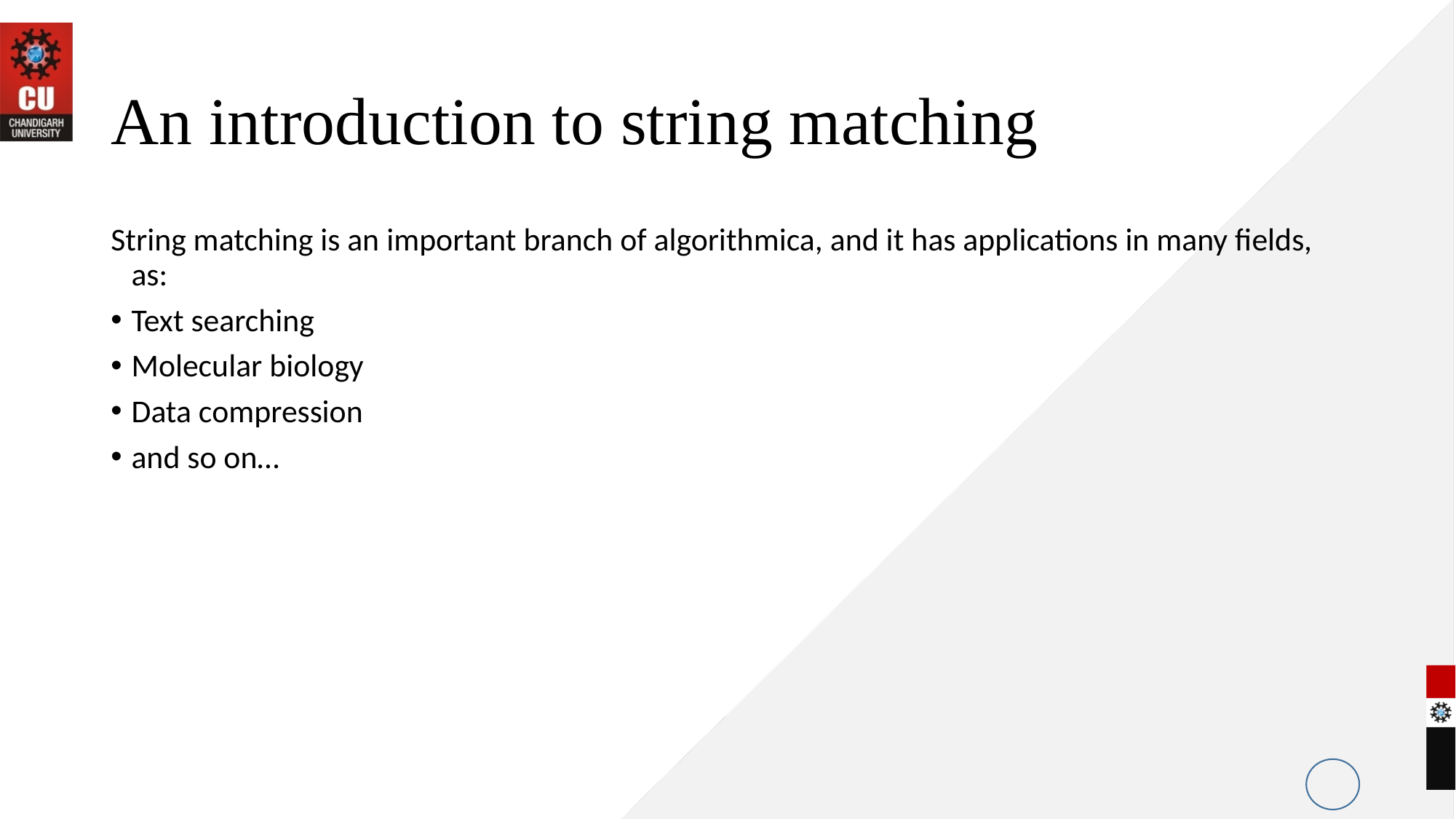

# An introduction to string matching
String matching is an important branch of algorithmica, and it has applications in many fields, as:
Text searching
Molecular biology
Data compression
and so on…